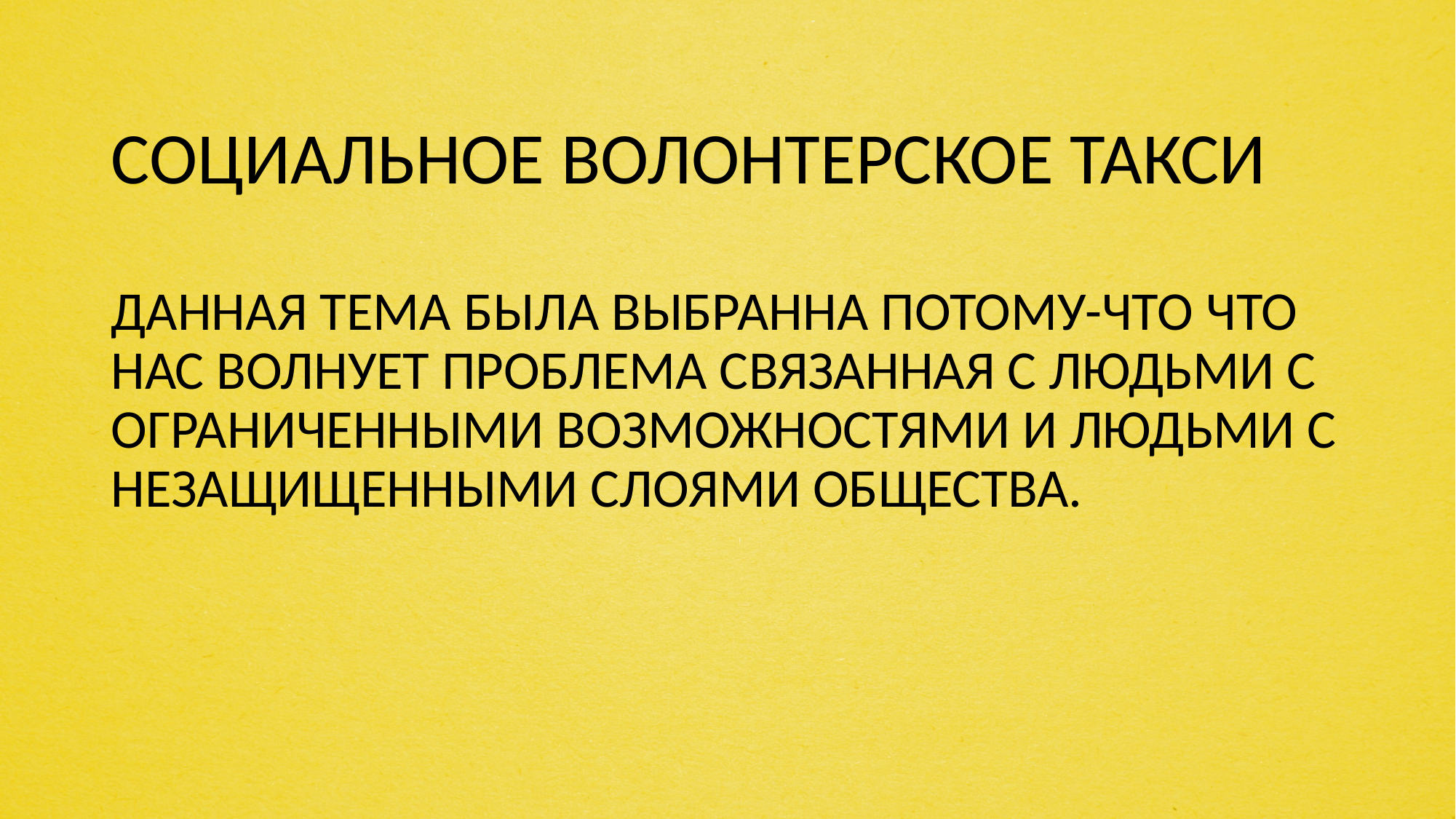

# СОЦИАЛЬНОЕ ВОЛОНТЕРСКОЕ ТАКСИ
ДАННАЯ ТЕМА БЫЛА ВЫБРАННА ПОТОМУ-ЧТО ЧТО НАС ВОЛНУЕТ ПРОБЛЕМА СВЯЗАННАЯ С ЛЮДЬМИ С ОГРАНИЧЕННЫМИ ВОЗМОЖНОСТЯМИ И ЛЮДЬМИ С НЕЗАЩИЩЕННЫМИ СЛОЯМИ ОБЩЕСТВА.